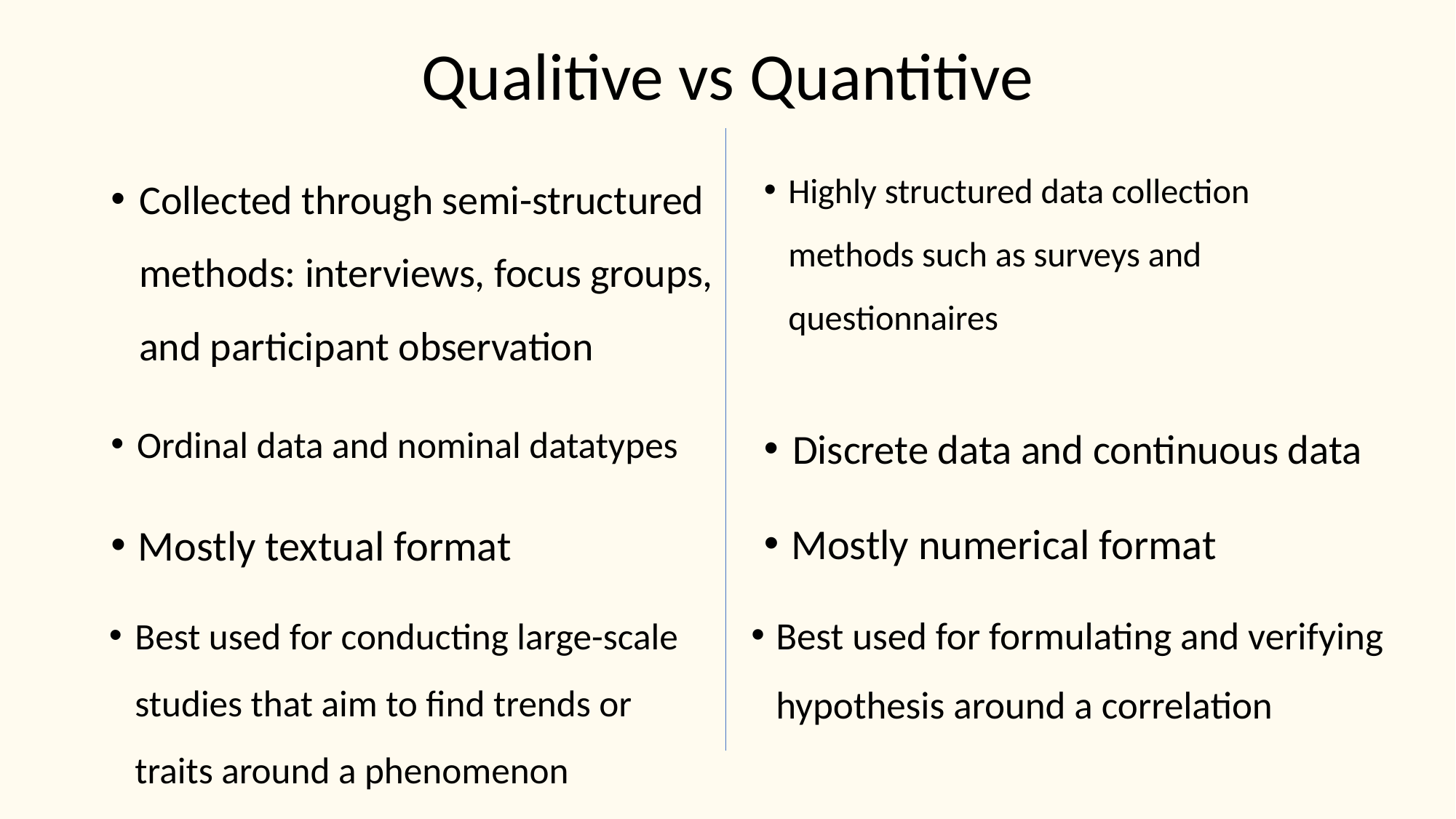

# Qualitive vs Quantitive
Highly structured data collection methods such as surveys and questionnaires
Collected through semi-structured methods: interviews, focus groups, and participant observation
Ordinal data and nominal datatypes
Discrete data and continuous data
Mostly numerical format
Mostly textual format
Best used for formulating and verifying hypothesis around a correlation
Best used for conducting large-scale studies that aim to find trends or traits around a phenomenon